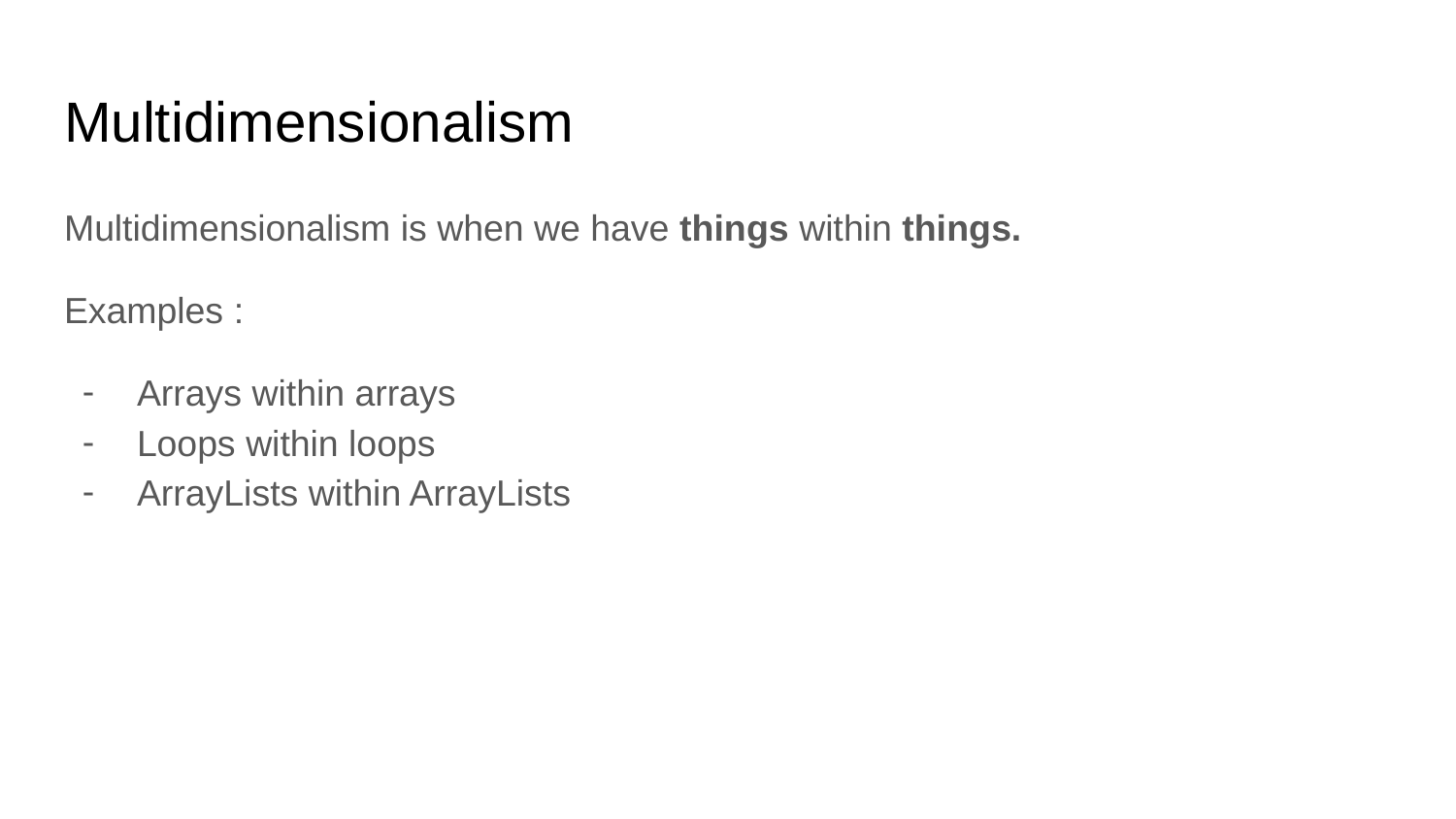

# Multidimensionalism
Multidimensionalism is when we have things within things.
Examples :
Arrays within arrays
Loops within loops
ArrayLists within ArrayLists